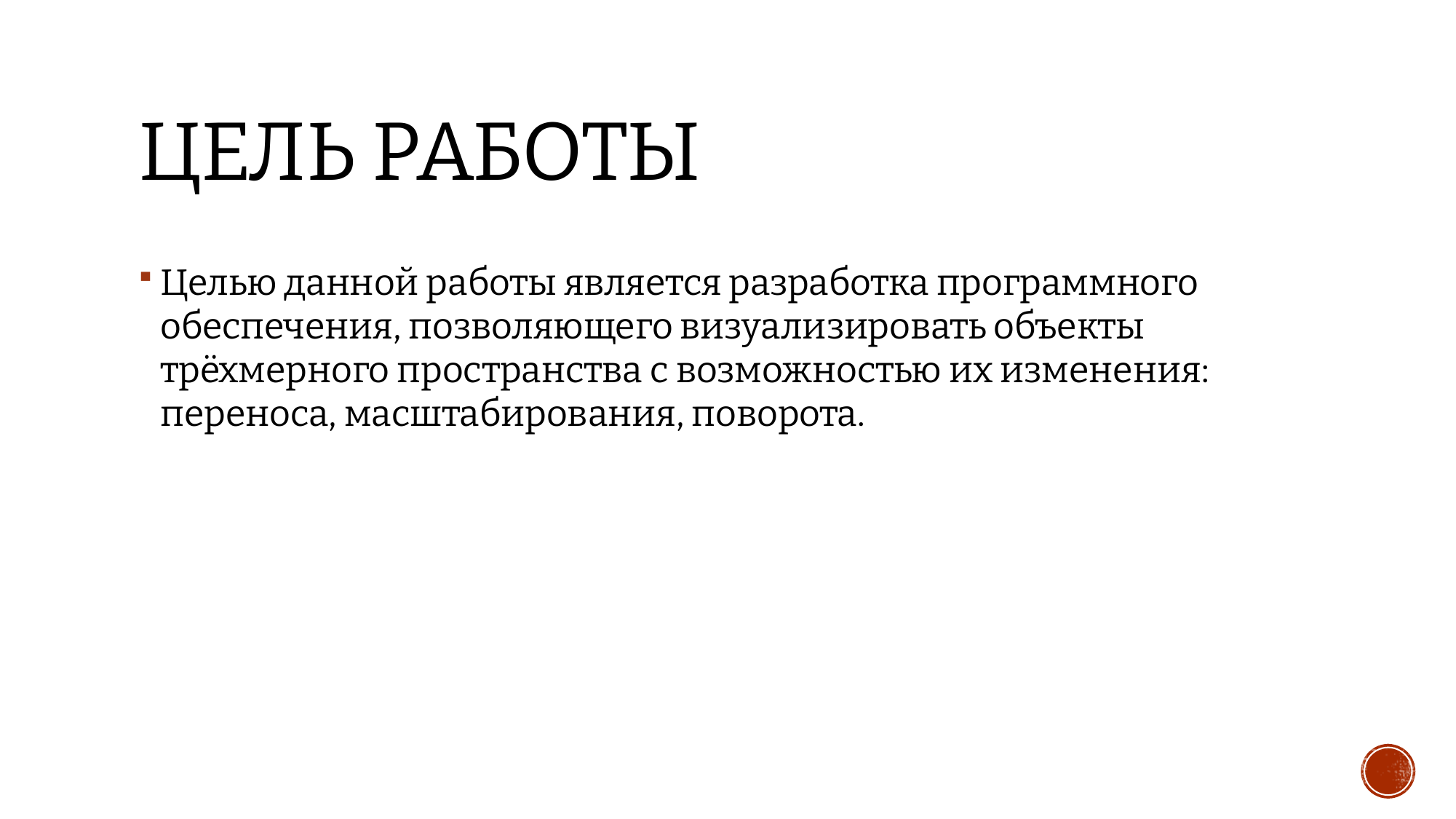

# Цель Работы
Целью данной работы является разработка программного обеспечения, позволяющего визуализировать объекты трёхмерного пространства с возможностью их изменения: переноса, масштабирования, поворота.